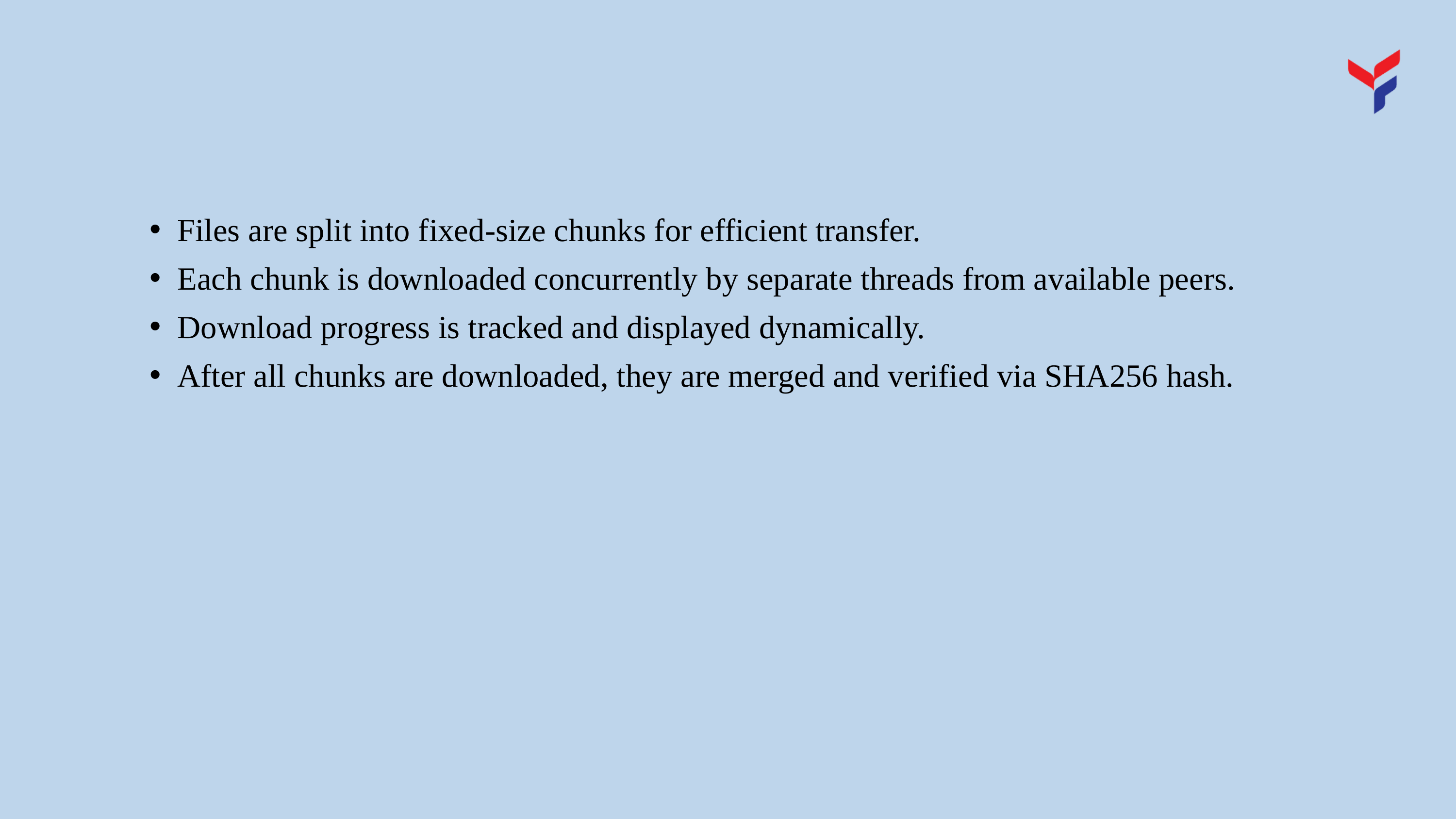

Files are split into fixed-size chunks for efficient transfer.
Each chunk is downloaded concurrently by separate threads from available peers.
Download progress is tracked and displayed dynamically.
After all chunks are downloaded, they are merged and verified via SHA256 hash.